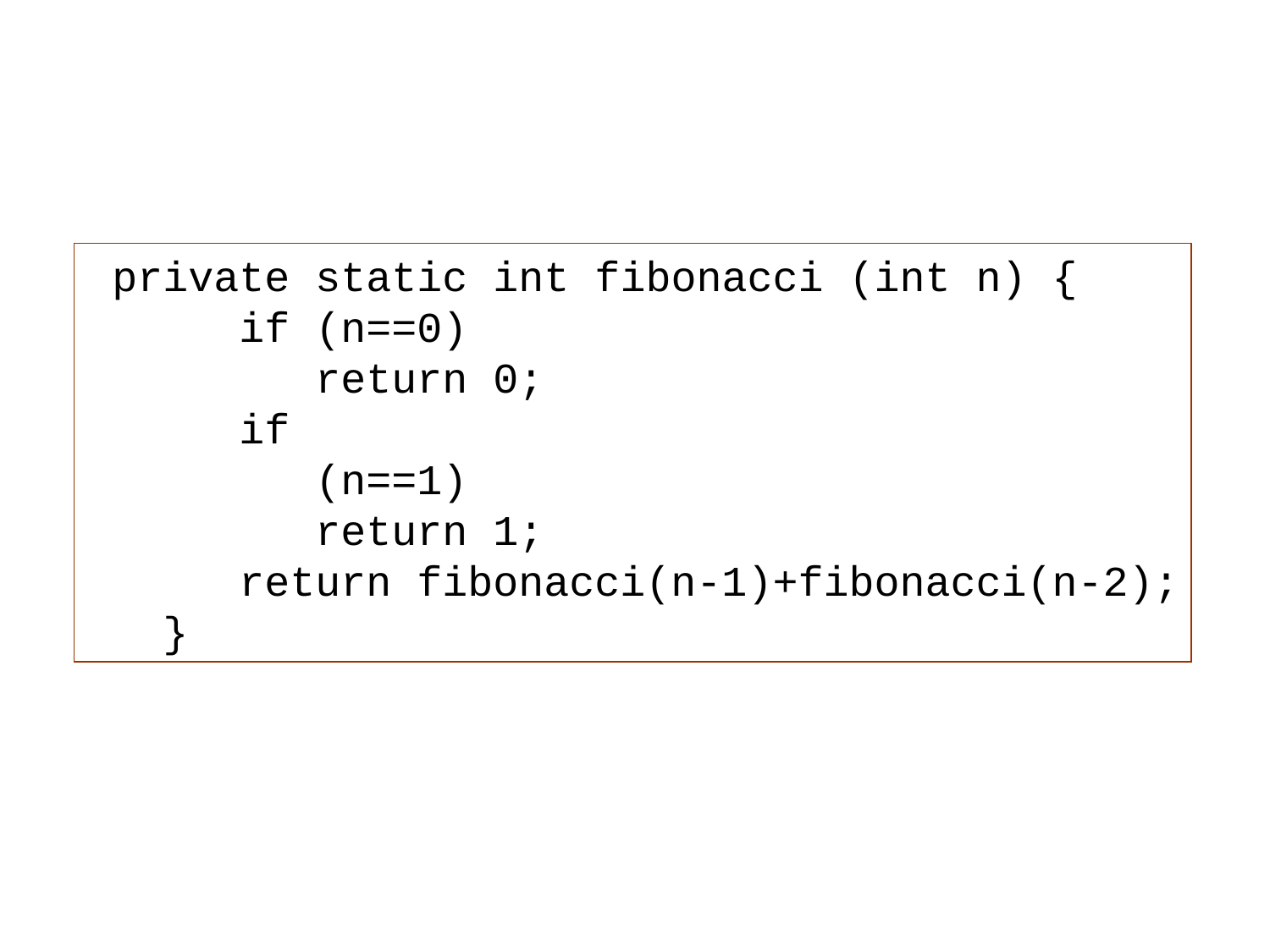

private static int fibonacci (int n) {
      if (n==0)
         return 0;
      if
         (n==1)
         return 1;
      return fibonacci(n-1)+fibonacci(n-2);
   }